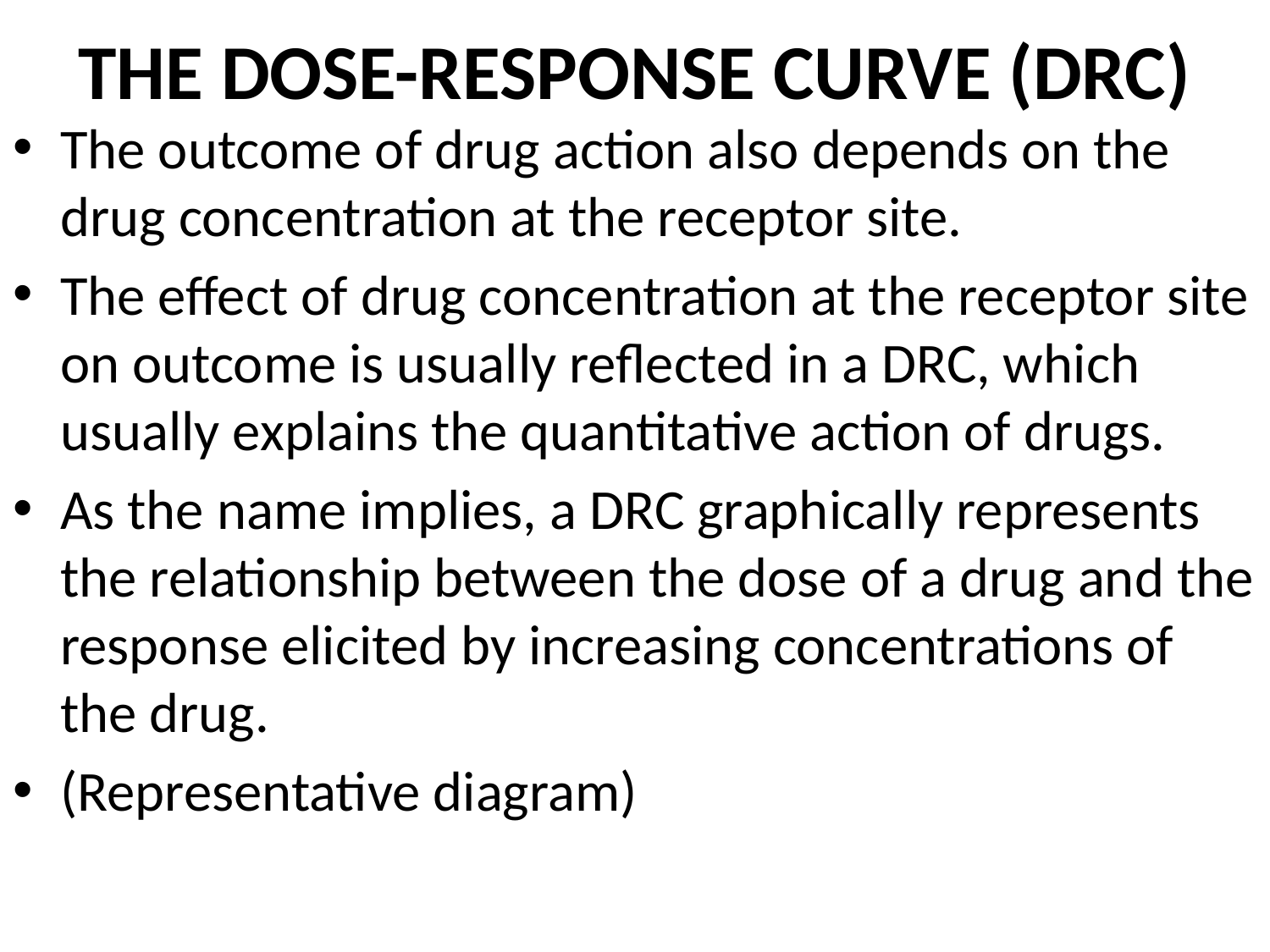

# THE DOSE-RESPONSE CURVE (DRC)
The outcome of drug action also depends on the drug concentration at the receptor site.
The effect of drug concentration at the receptor site on outcome is usually reflected in a DRC, which usually explains the quantitative action of drugs.
As the name implies, a DRC graphically represents the relationship between the dose of a drug and the response elicited by increasing concentrations of the drug.
(Representative diagram)